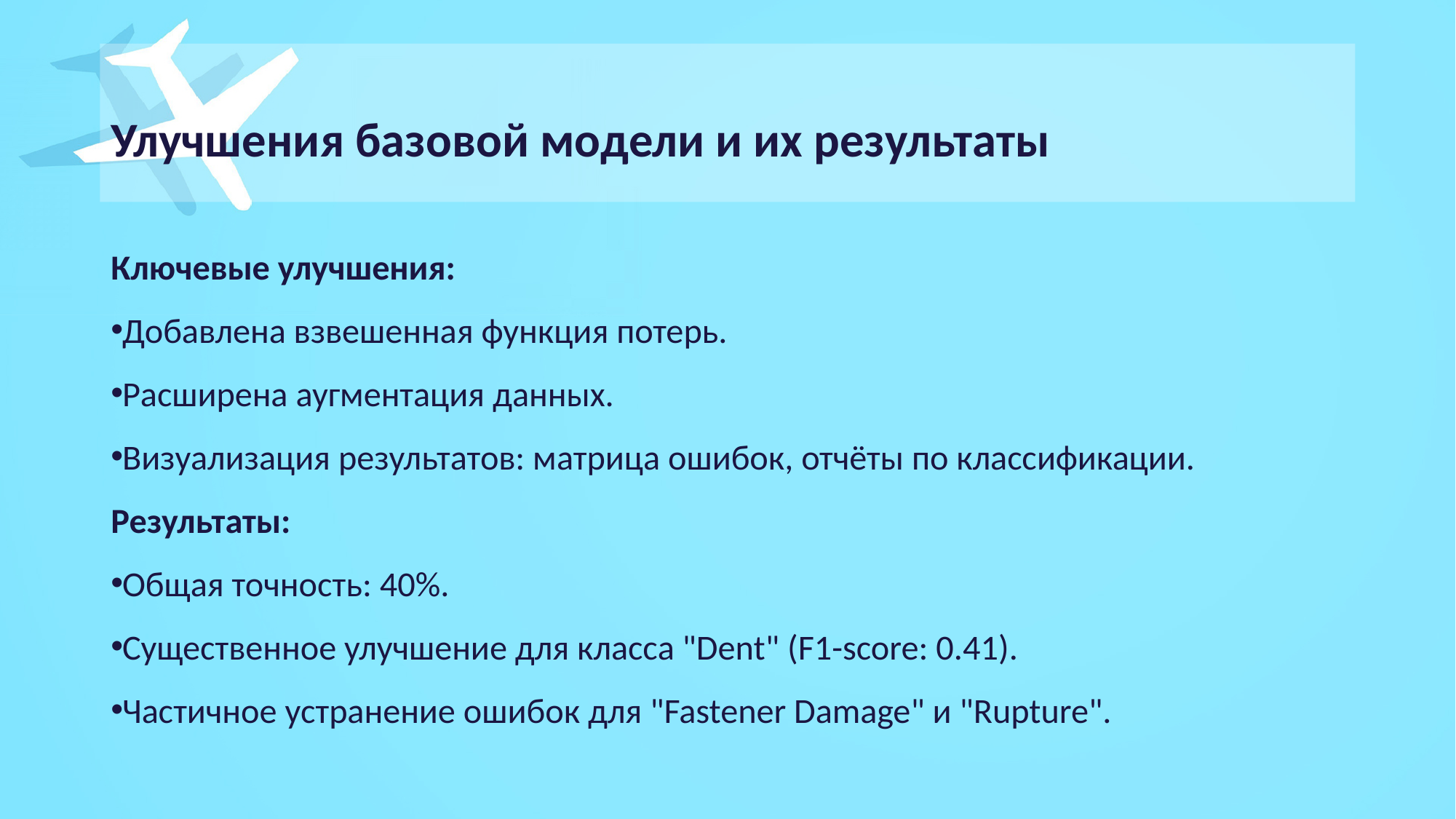

# Улучшения базовой модели и их результаты
Ключевые улучшения:
Добавлена взвешенная функция потерь.
Расширена аугментация данных.
Визуализация результатов: матрица ошибок, отчёты по классификации.
Результаты:
Общая точность: 40%.
Существенное улучшение для класса "Dent" (F1-score: 0.41).
Частичное устранение ошибок для "Fastener Damage" и "Rupture".